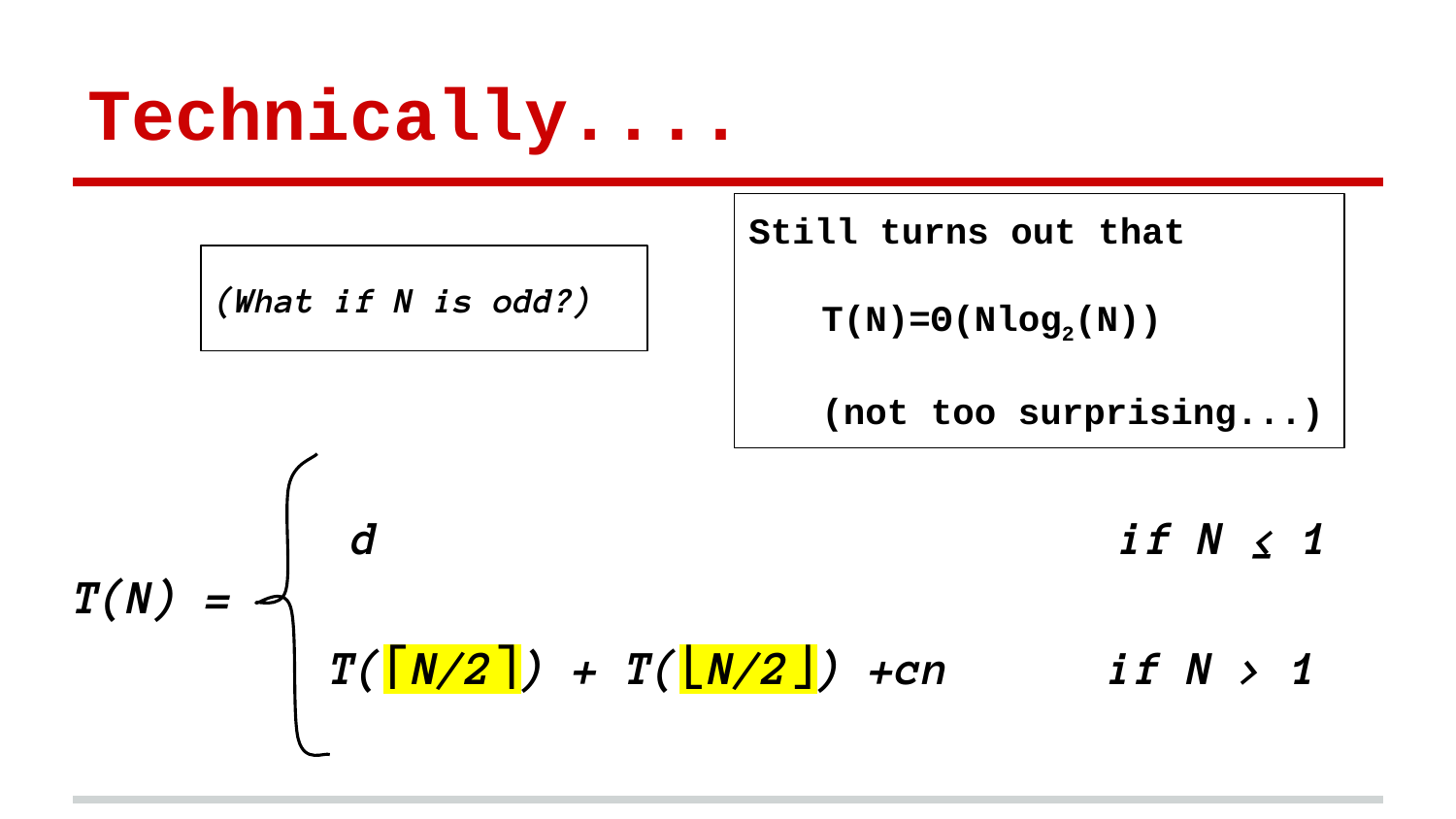

# Technically....
Still turns out that

T(N)=Θ(Nlog2(N))

(not too surprising...)
(What if N is odd?)

d                            if N ≤ 1
T(N) =
T(⌈N/2⌉) + T(⌊N/2⌋) +cn      if N > 1